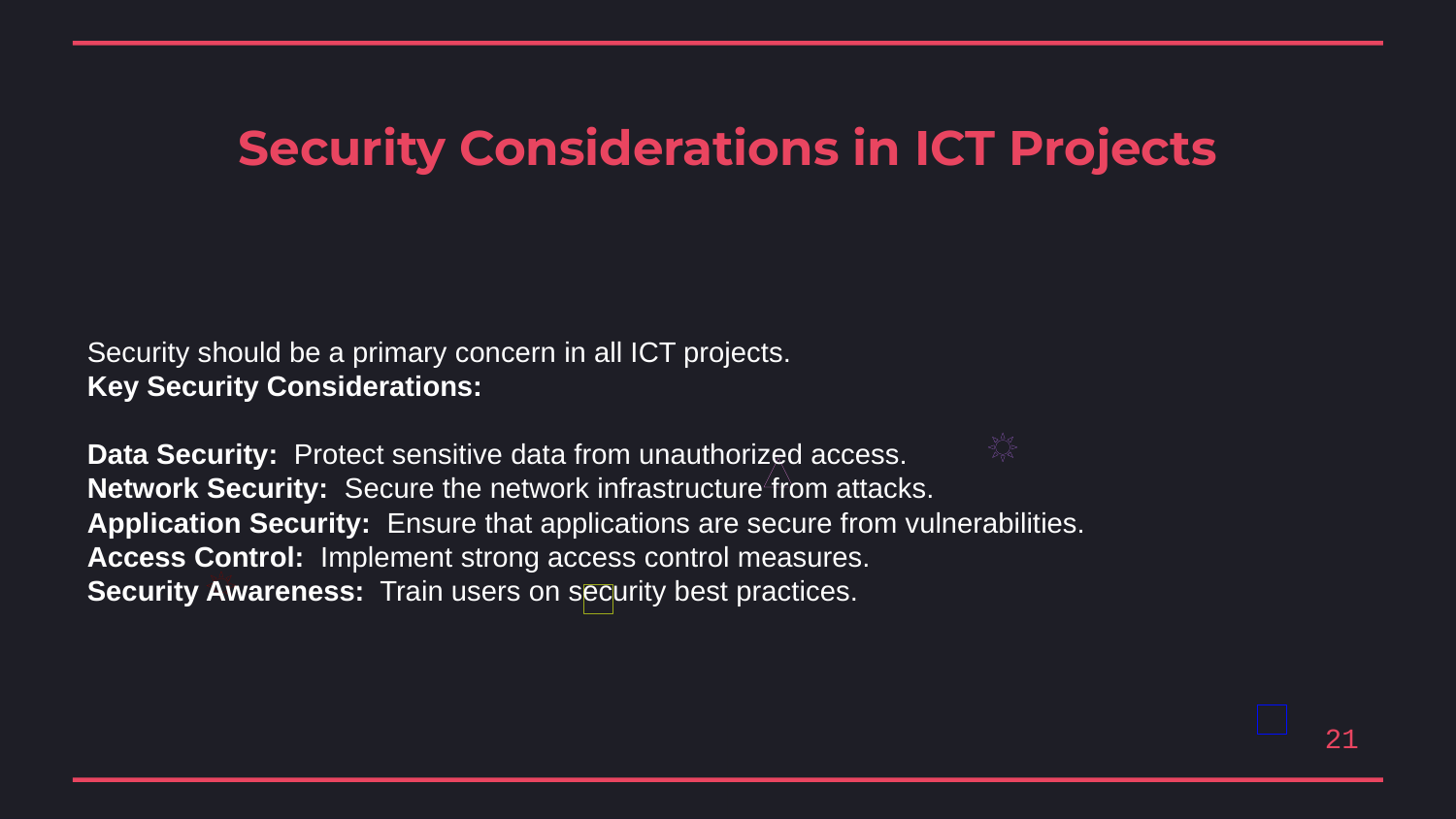

Security Considerations in ICT Projects
Security should be a primary concern in all ICT projects.
Key Security Considerations:

Data Security:  Protect sensitive data from unauthorized access.
Network Security:  Secure the network infrastructure from attacks.
Application Security:  Ensure that applications are secure from vulnerabilities.
Access Control:  Implement strong access control measures.
Security Awareness:  Train users on security best practices.

21